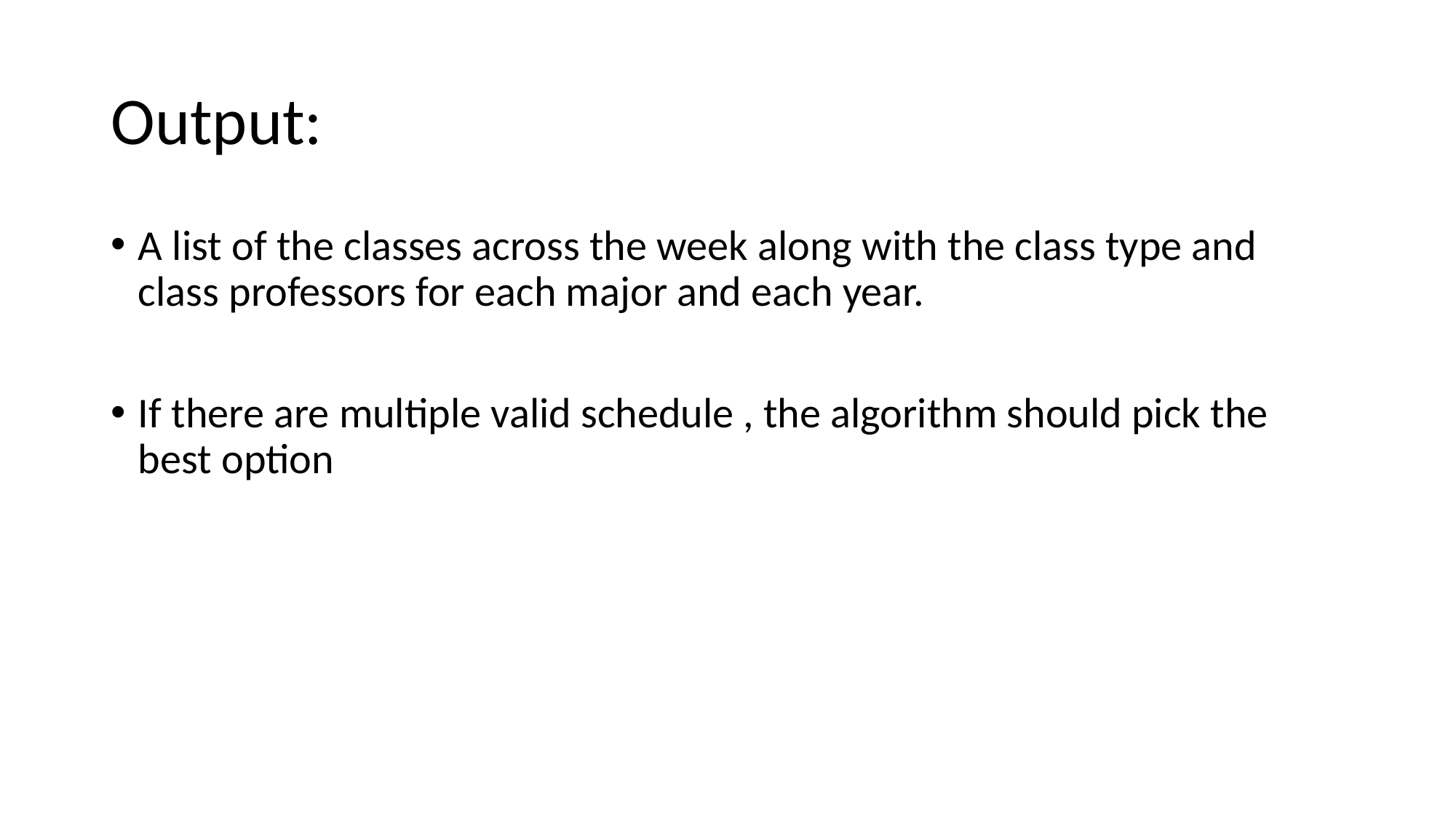

# Output:
A list of the classes across the week along with the class type and class professors for each major and each year.

If there are multiple valid schedule , the algorithm should pick the best option